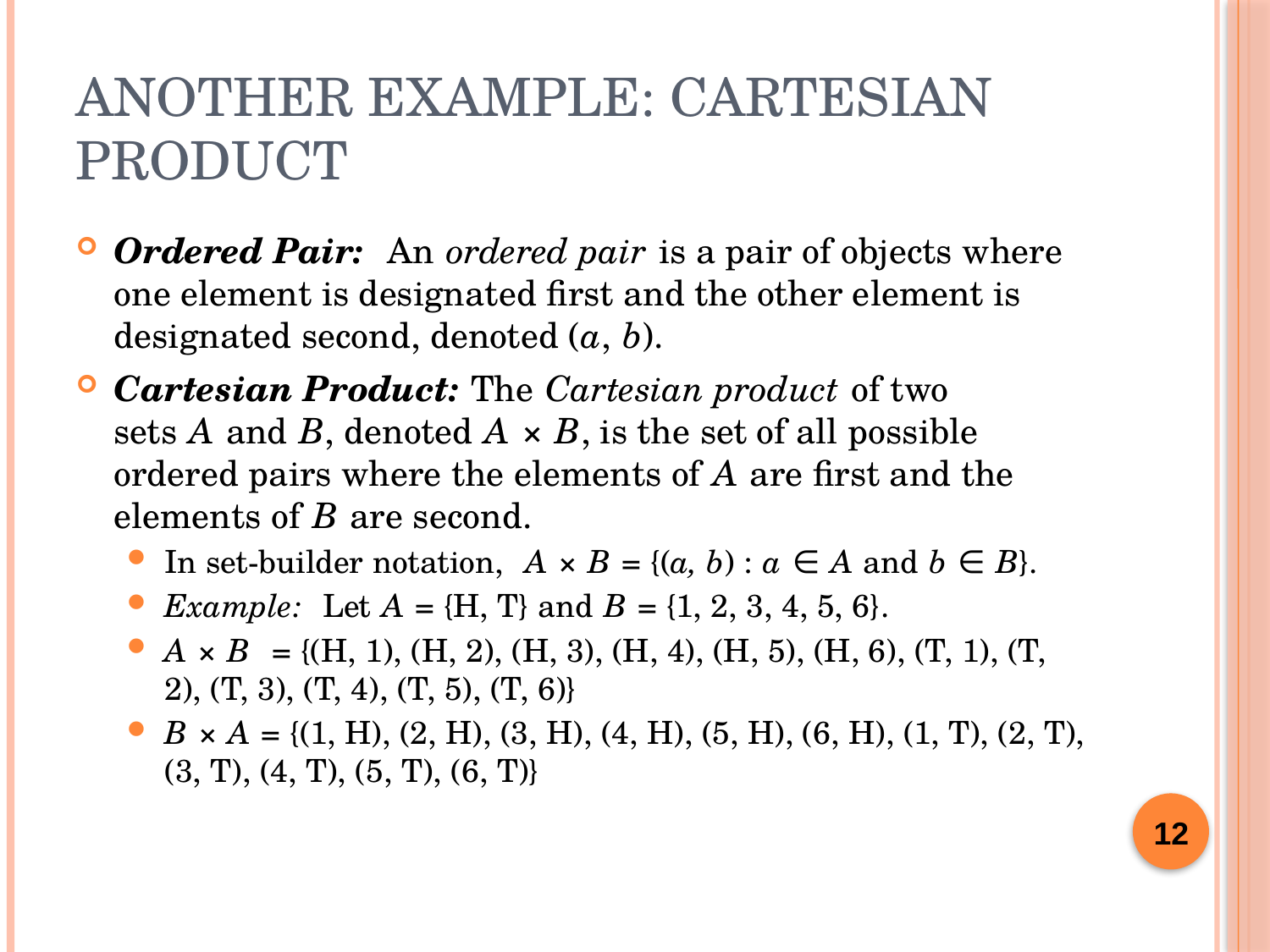

12
# Another Example: Cartesian Product
Ordered Pair:  An ordered pair is a pair of objects where one element is designated first and the other element is designated second, denoted (a, b).
Cartesian Product: The Cartesian product of two sets A and B, denoted A × B, is the set of all possible ordered pairs where the elements of A are first and the elements of B are second.
In set-builder notation,  A × B = {(a, b) : a ∈ A and b ∈ B}.
Example:  Let A = {H, T} and B = {1, 2, 3, 4, 5, 6}.
A × B  = {(H, 1), (H, 2), (H, 3), (H, 4), (H, 5), (H, 6), (T, 1), (T, 2), (T, 3), (T, 4), (T, 5), (T, 6)}
B × A = {(1, H), (2, H), (3, H), (4, H), (5, H), (6, H), (1, T), (2, T), (3, T), (4, T), (5, T), (6, T)}